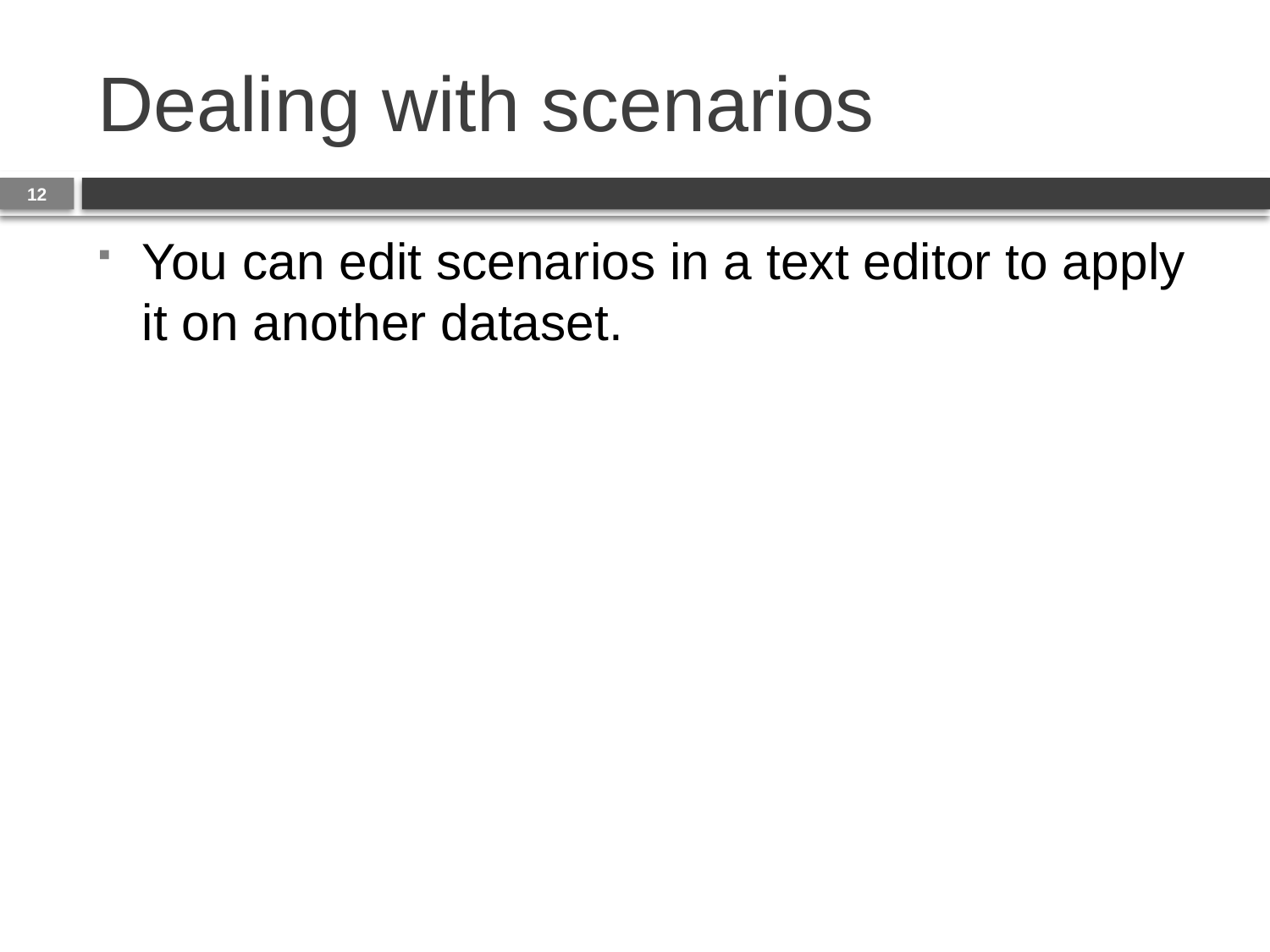

# Dealing with scenarios
12
You can edit scenarios in a text editor to apply it on another dataset.